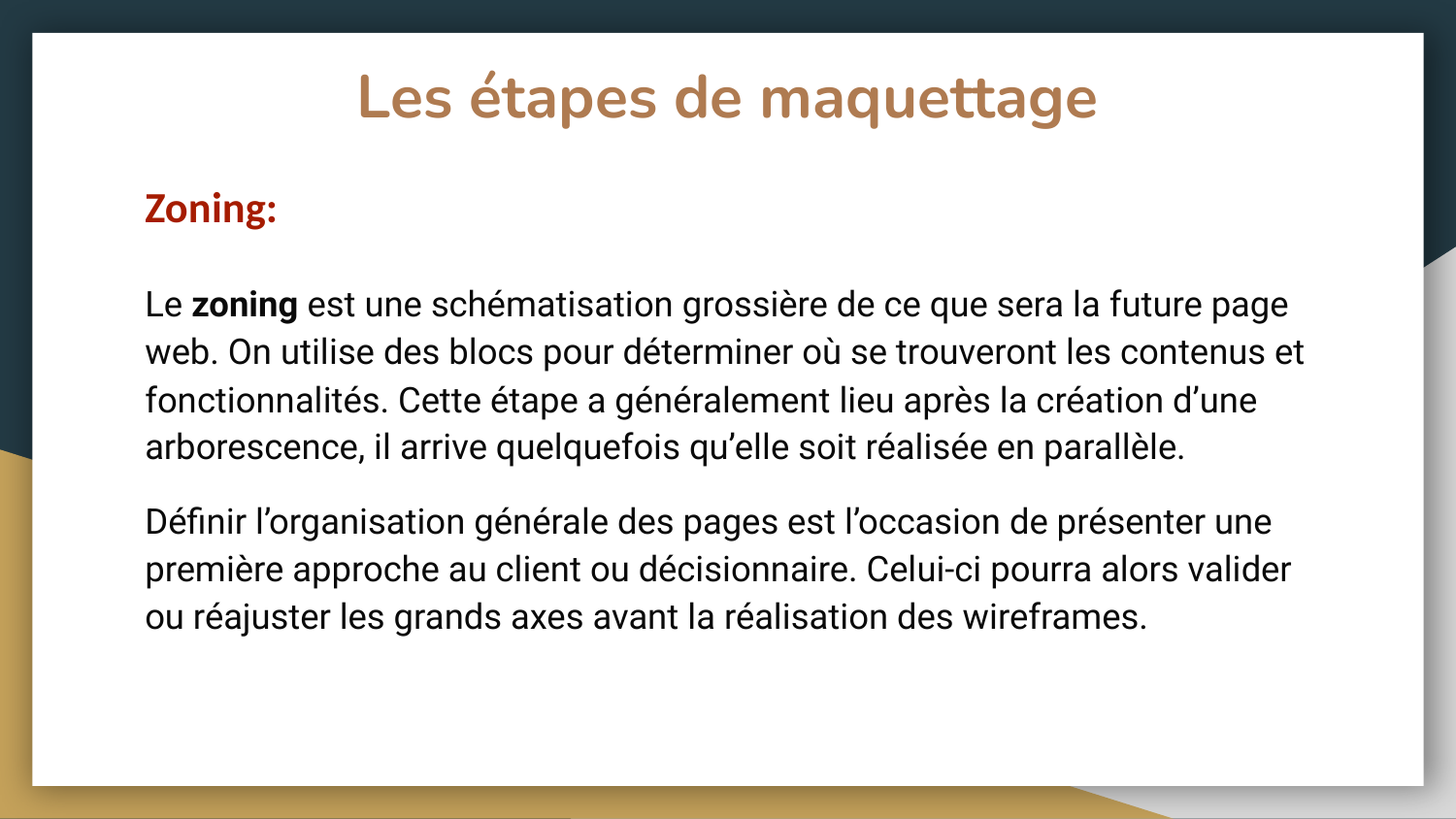

# Les étapes de maquettage
Zoning:

Le zoning est une schématisation grossière de ce que sera la future page web. On utilise des blocs pour déterminer où se trouveront les contenus et fonctionnalités. Cette étape a généralement lieu après la création d’une arborescence, il arrive quelquefois qu’elle soit réalisée en parallèle.
Définir l’organisation générale des pages est l’occasion de présenter une première approche au client ou décisionnaire. Celui-ci pourra alors valider ou réajuster les grands axes avant la réalisation des wireframes.